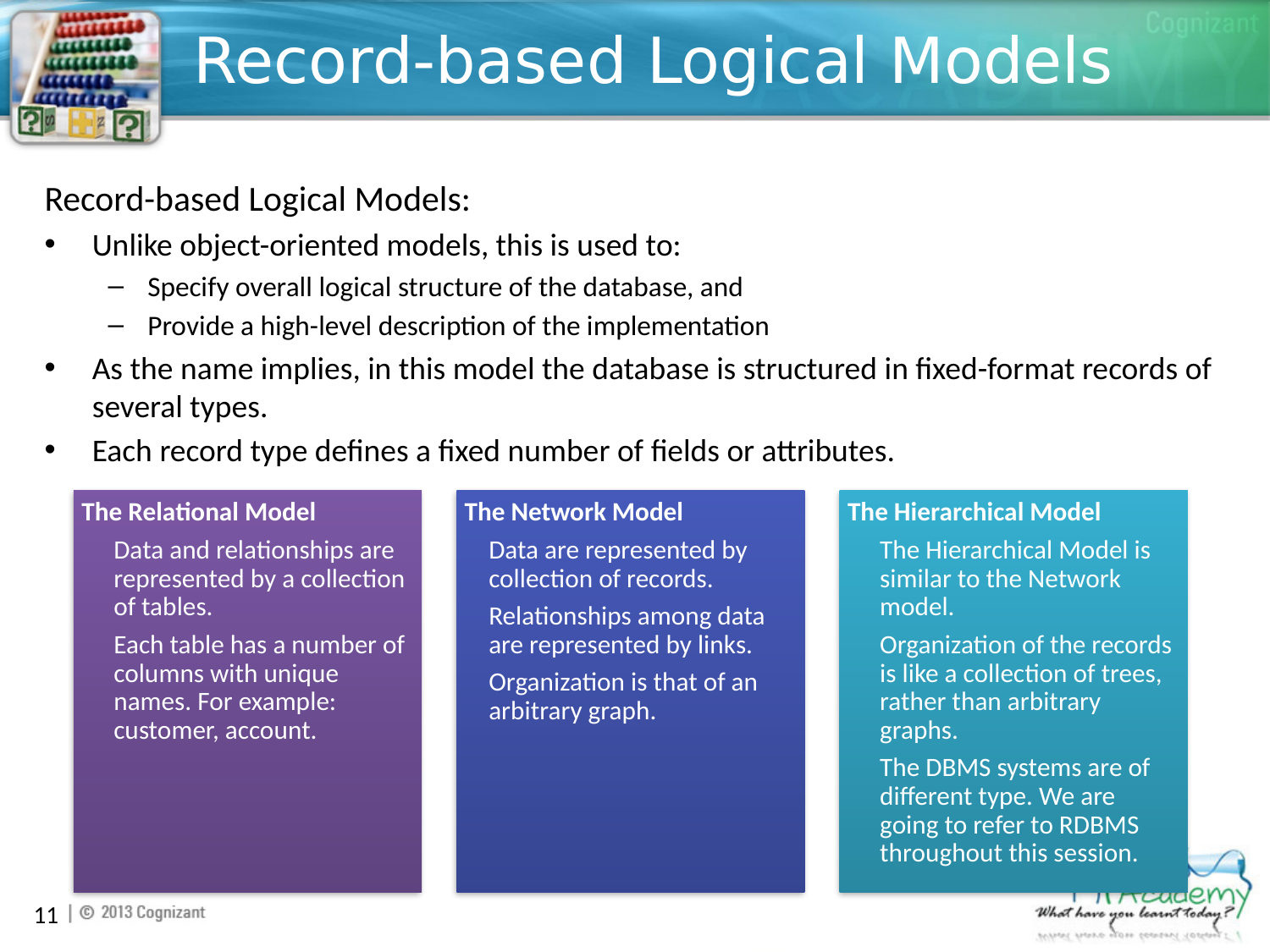

# Record-based Logical Models
Record-based Logical Models:
Unlike object-oriented models, this is used to:
Specify overall logical structure of the database, and
Provide a high-level description of the implementation
As the name implies, in this model the database is structured in fixed-format records of several types.
Each record type defines a fixed number of fields or attributes.
The Relational Model
Data and relationships are represented by a collection of tables.
Each table has a number of columns with unique names. For example: customer, account.
The Network Model
Data are represented by collection of records.
Relationships among data are represented by links.
Organization is that of an arbitrary graph.
The Hierarchical Model
The Hierarchical Model is similar to the Network model.
Organization of the records is like a collection of trees, rather than arbitrary graphs.
The DBMS systems are of different type. We are going to refer to RDBMS throughout this session.
11